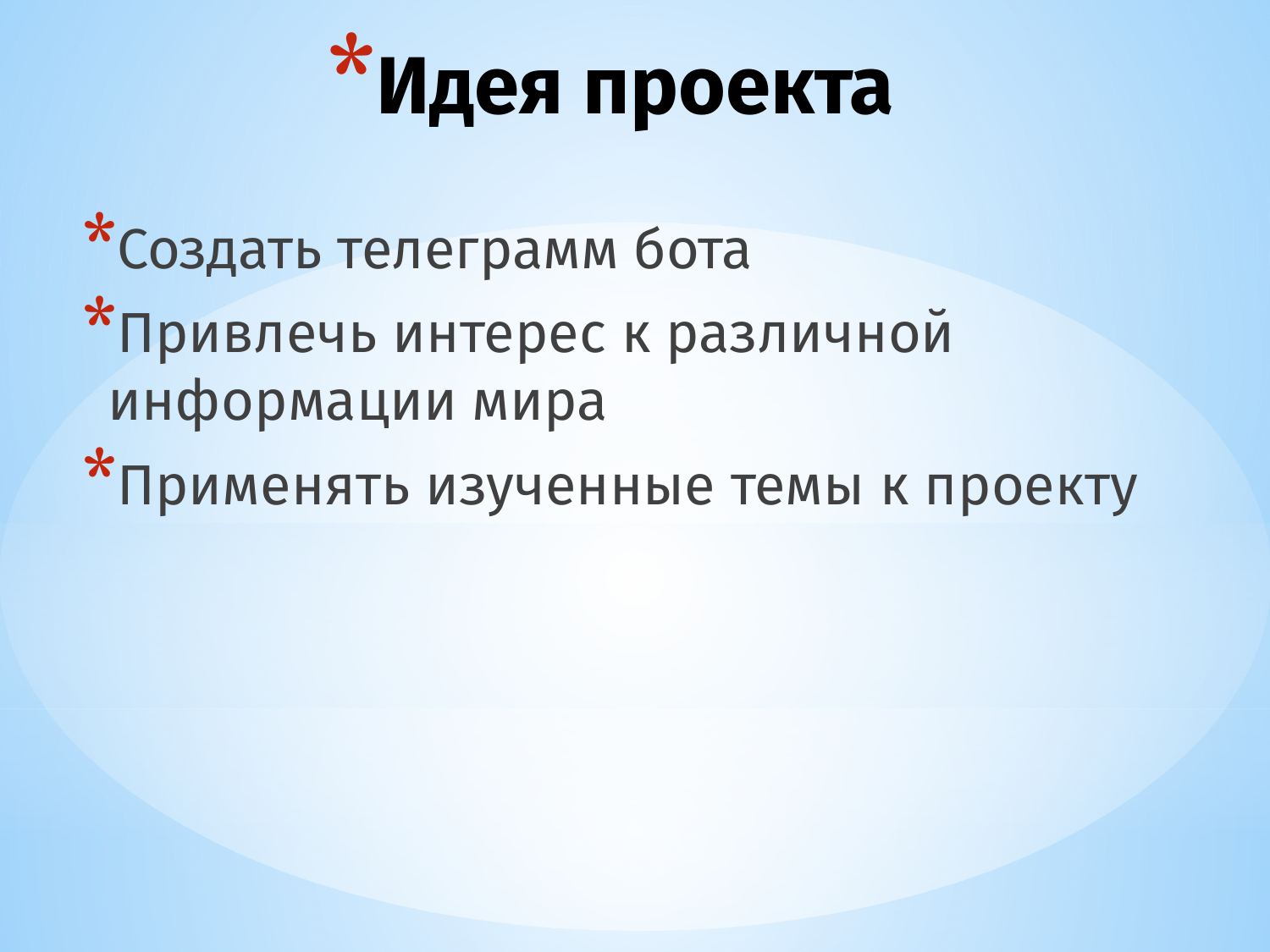

# Идея проекта
Создать телеграмм бота
Привлечь интерес к различной    информации мира
Применять изученные темы к проекту